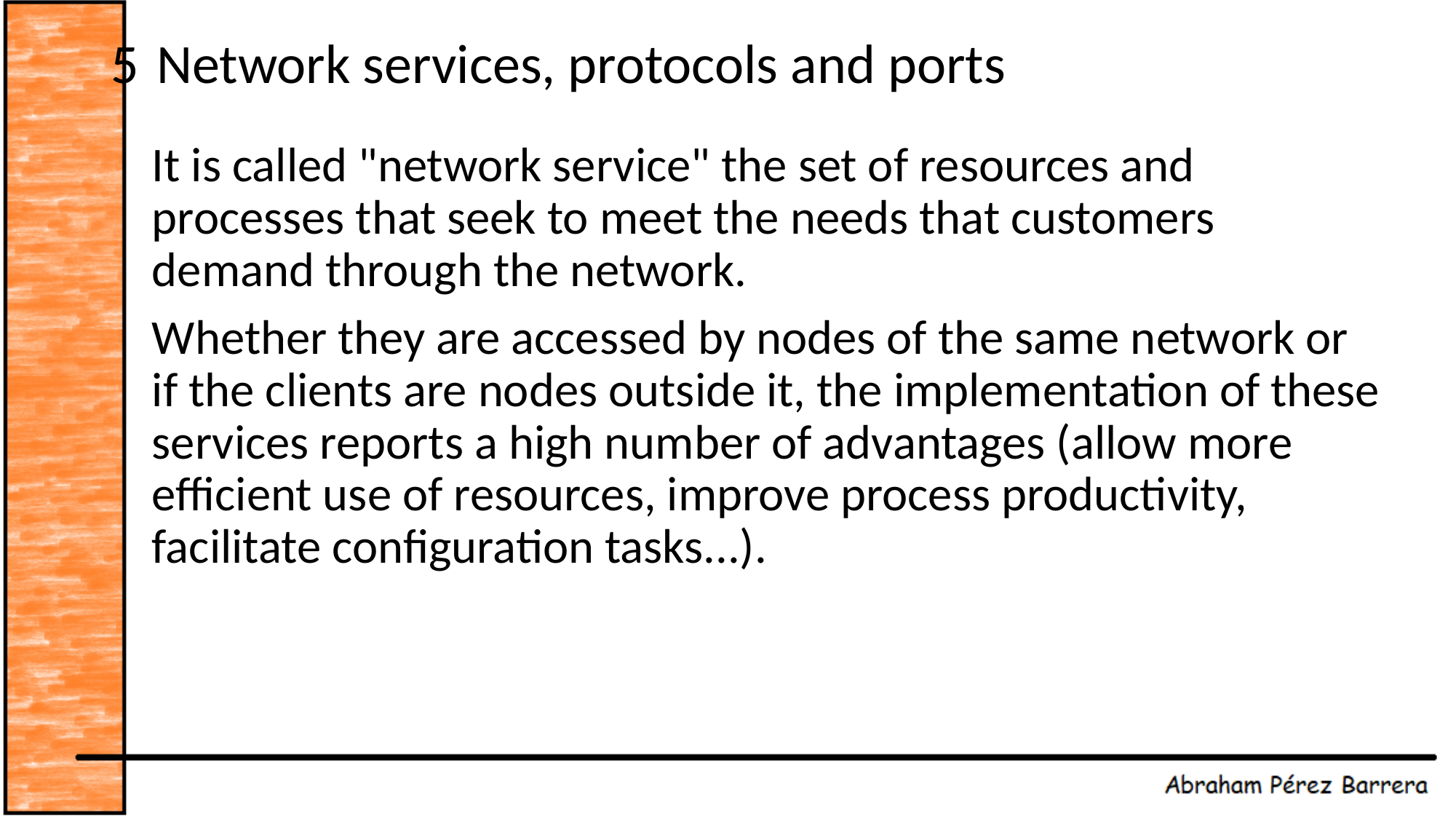

# 5  Network services, protocols and ports
It is called "network service" the set of resources and processes that seek to meet the needs that customers demand through the network.
Whether they are accessed by nodes of the same network or if the clients are nodes outside it, the implementation of these services reports a high number of advantages (allow more efficient use of resources, improve process productivity, facilitate configuration tasks...).